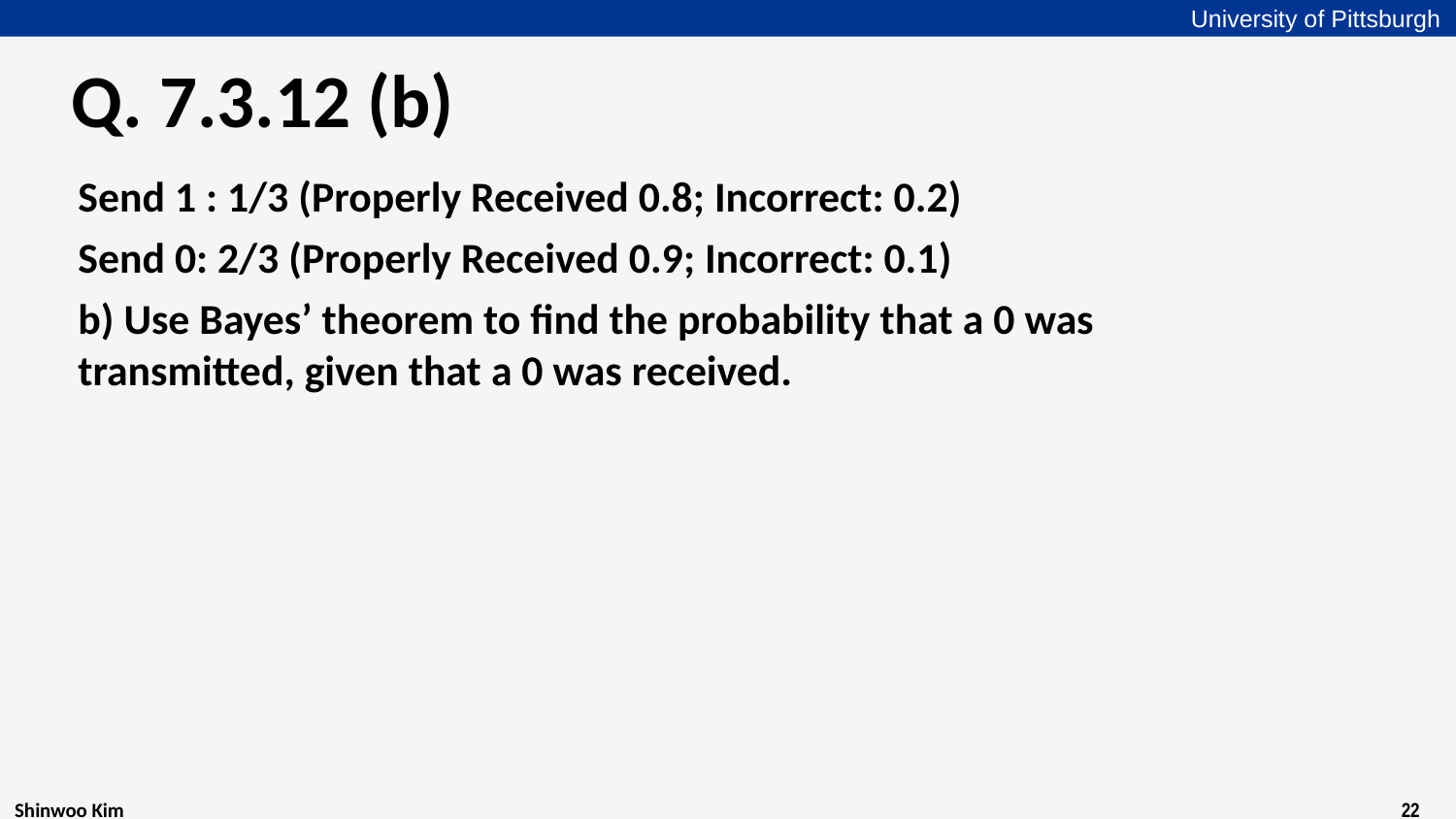

# Q. 7.3.12 (b)
Send 1 : 1/3 (Properly Received 0.8; Incorrect: 0.2)
Send 0: 2/3 (Properly Received 0.9; Incorrect: 0.1)
b) Use Bayes’ theorem to find the probability that a 0 was transmitted, given that a 0 was received.